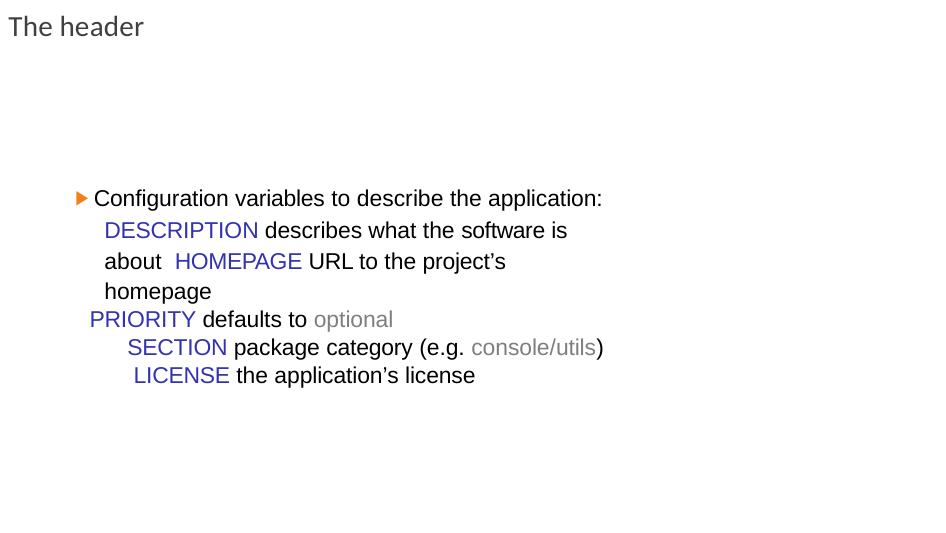

# The header
▶ Configuration variables to describe the application:  DESCRIPTION describes what the software is about  HOMEPAGE URL to the project’s homepage
PRIORITY defaults to optional
SECTION package category (e.g. console/utils)  LICENSE the application’s license
71/300
Remake by Mao Huynh